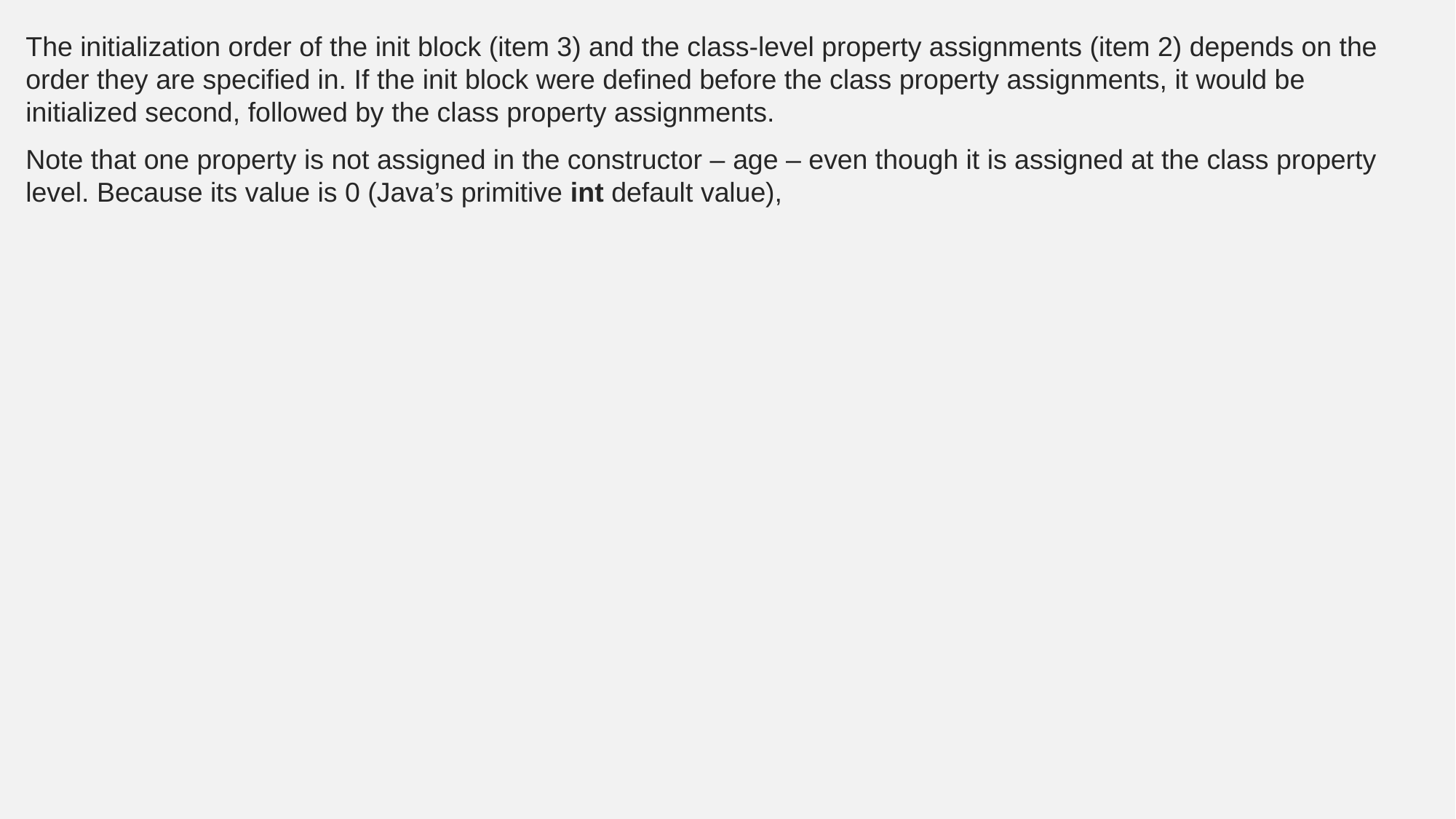

The initialization order of the init block (item 3) and the class-level property assignments (item 2) depends on the order they are specified in. If the init block were defined before the class property assignments, it would be initialized second, followed by the class property assignments.
Note that one property is not assigned in the constructor – age – even though it is assigned at the class property level. Because its value is 0 (Java’s primitive int default value),